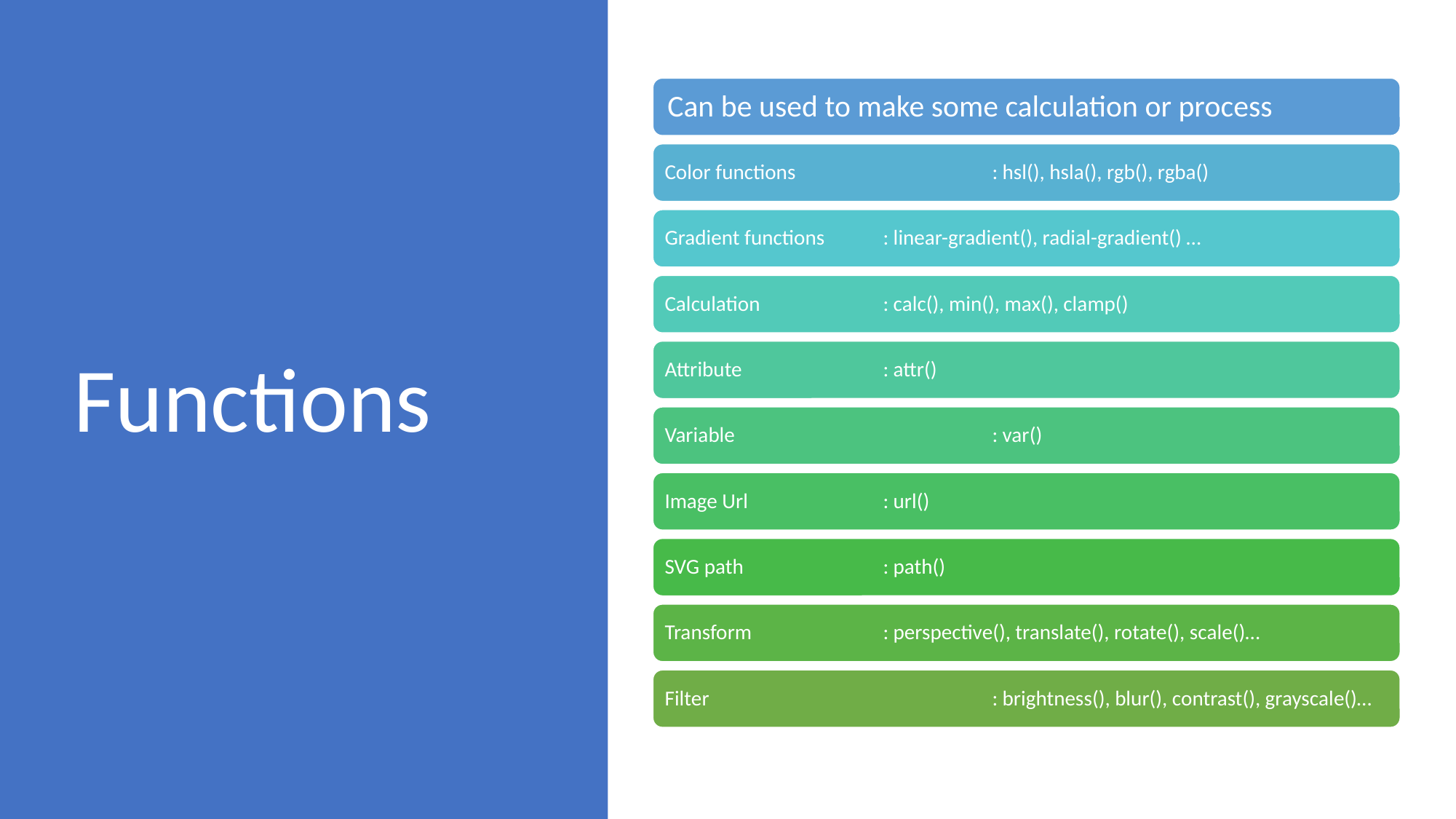

# Functions
Can be used to make some calculation or process
Color functions		: hsl(), hsla(), rgb(), rgba()
Gradient functions	: linear-gradient(), radial-gradient() …
Calculation		: calc(), min(), max(), clamp()
Attribute		: attr()
Variable			: var()
Image Url		: url()
SVG path		: path()
Transform		: perspective(), translate(), rotate(), scale()…
Filter			: brightness(), blur(), contrast(), grayscale()…